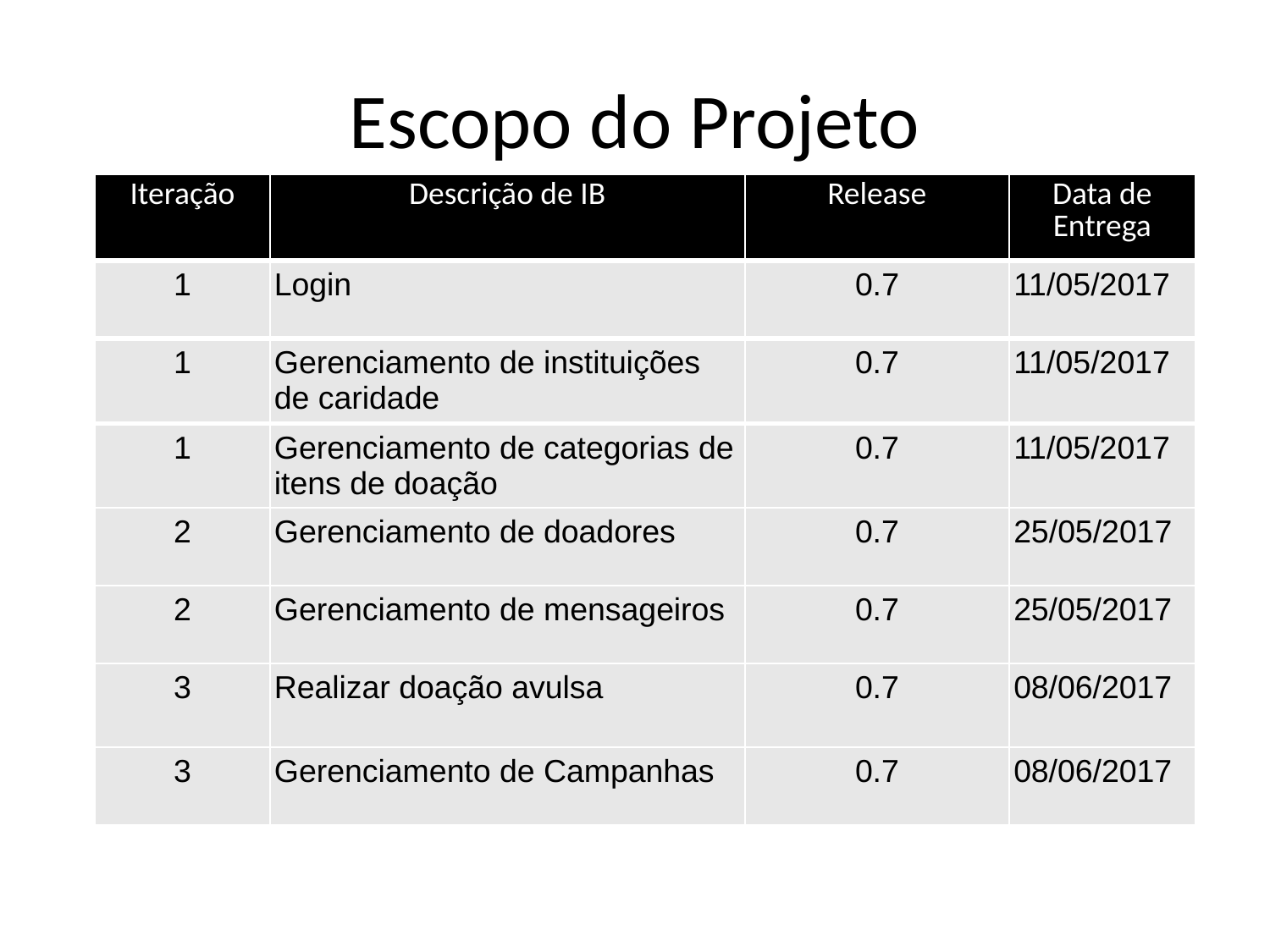

Escopo do Projeto
| Iteração | Descrição de IB | Release | Data de Entrega |
| --- | --- | --- | --- |
| 1 | Login | 0.7 | 11/05/2017 |
| 1 | Gerenciamento de instituições de caridade | 0.7 | 11/05/2017 |
| 1 | Gerenciamento de categorias de itens de doação | 0.7 | 11/05/2017 |
| 2 | Gerenciamento de doadores | 0.7 | 25/05/2017 |
| 2 | Gerenciamento de mensageiros | 0.7 | 25/05/2017 |
| 3 | Realizar doação avulsa | 0.7 | 08/06/2017 |
| 3 | Gerenciamento de Campanhas | 0.7 | 08/06/2017 |